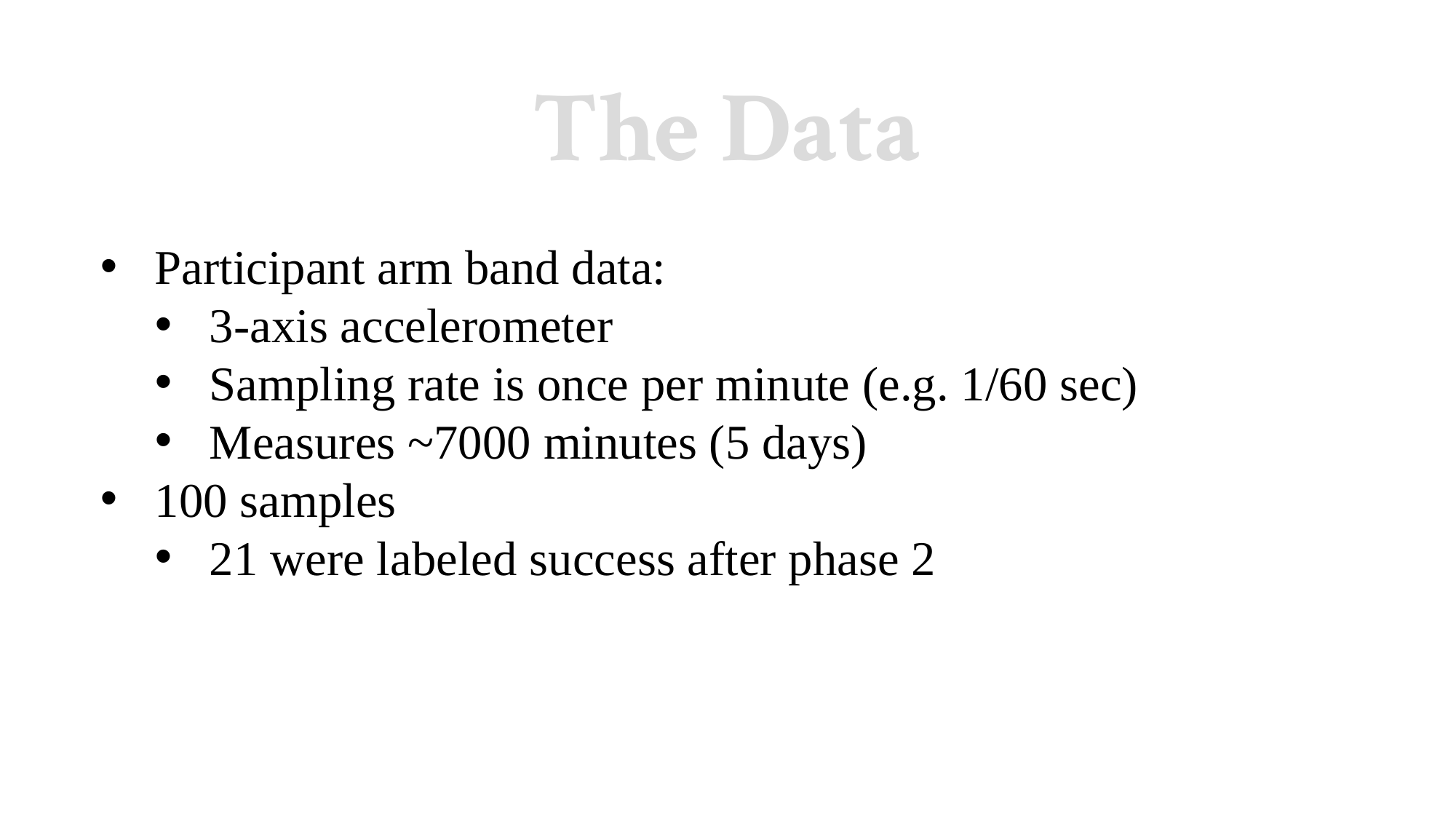

The Data
Participant arm band data:
3-axis accelerometer
Sampling rate is once per minute (e.g. 1/60 sec)
Measures ~7000 minutes (5 days)
100 samples
21 were labeled success after phase 2